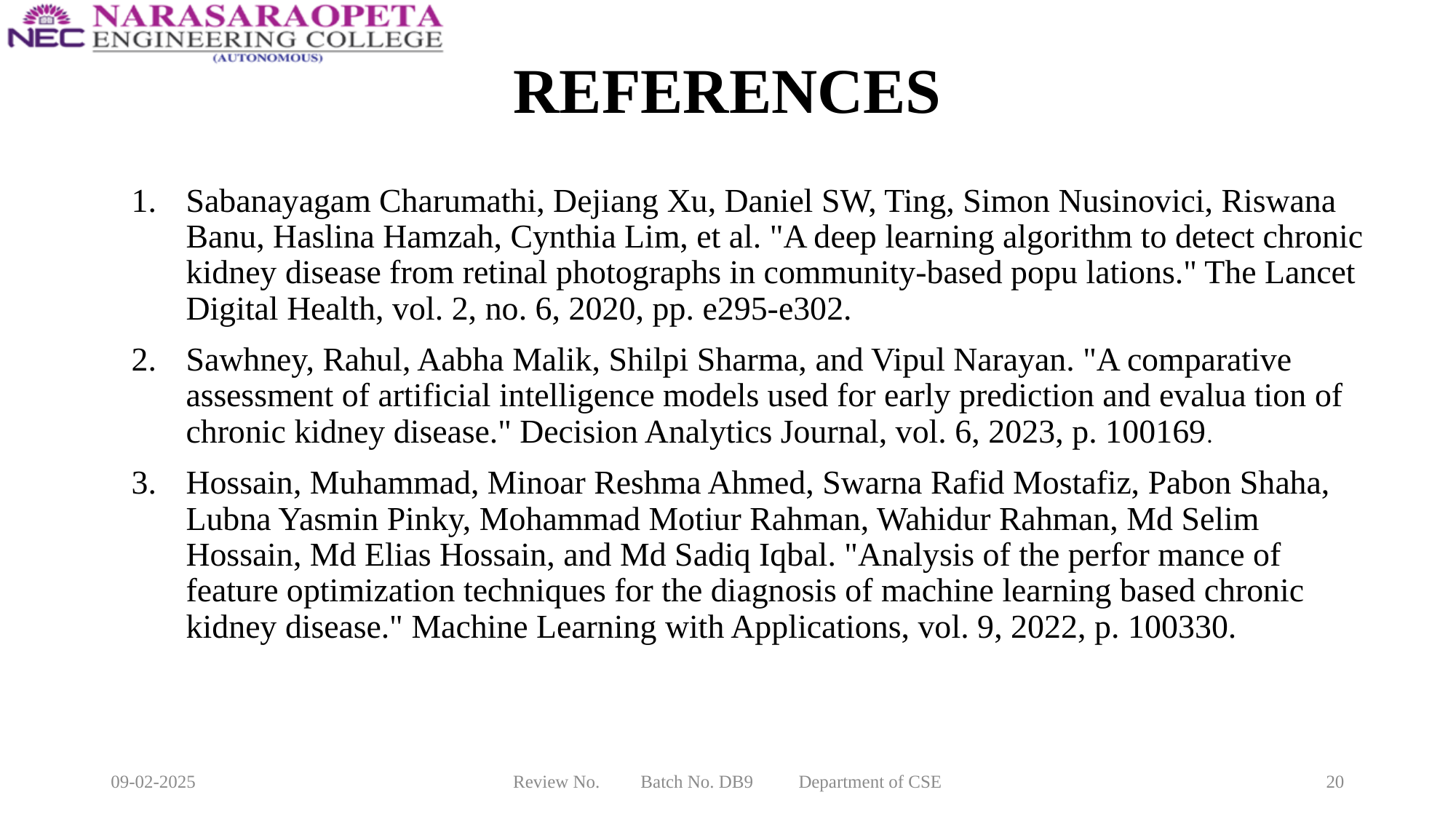

# REFERENCES
Sabanayagam Charumathi, Dejiang Xu, Daniel SW, Ting, Simon Nusinovici, Riswana Banu, Haslina Hamzah, Cynthia Lim, et al. "A deep learning algorithm to detect chronic kidney disease from retinal photographs in community-based popu lations." The Lancet Digital Health, vol. 2, no. 6, 2020, pp. e295-e302.
Sawhney, Rahul, Aabha Malik, Shilpi Sharma, and Vipul Narayan. "A comparative assessment of artificial intelligence models used for early prediction and evalua tion of chronic kidney disease." Decision Analytics Journal, vol. 6, 2023, p. 100169.
Hossain, Muhammad, Minoar Reshma Ahmed, Swarna Rafid Mostafiz, Pabon Shaha, Lubna Yasmin Pinky, Mohammad Motiur Rahman, Wahidur Rahman, Md Selim Hossain, Md Elias Hossain, and Md Sadiq Iqbal. "Analysis of the perfor mance of feature optimization techniques for the diagnosis of machine learning based chronic kidney disease." Machine Learning with Applications, vol. 9, 2022, p. 100330.
09-02-2025
Review No.         Batch No. DB9          Department of CSE
20